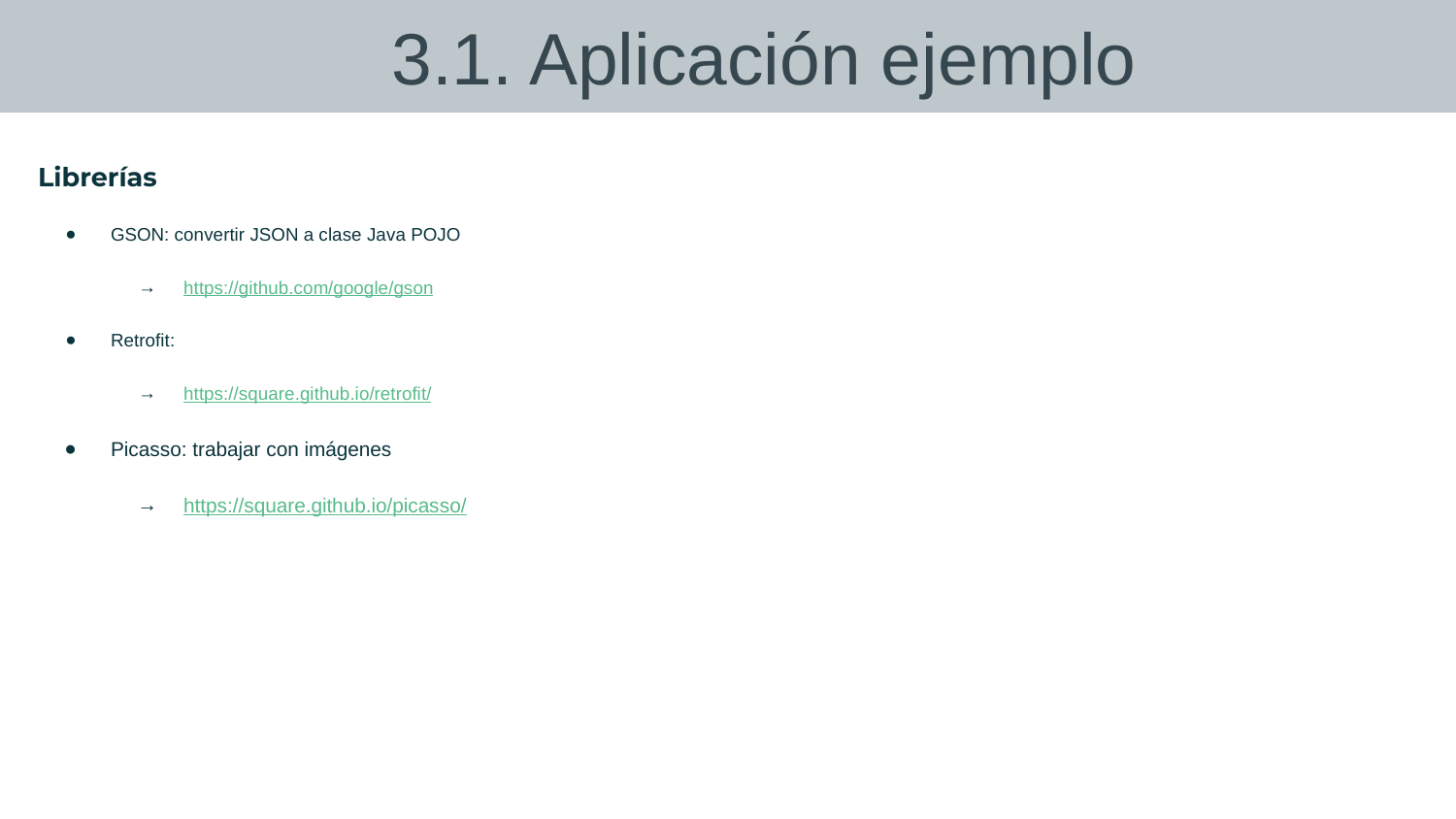

# 3.1. Aplicación ejemplo
Librerías
GSON: convertir JSON a clase Java POJO
https://github.com/google/gson
Retrofit:
https://square.github.io/retrofit/
Picasso: trabajar con imágenes
https://square.github.io/picasso/